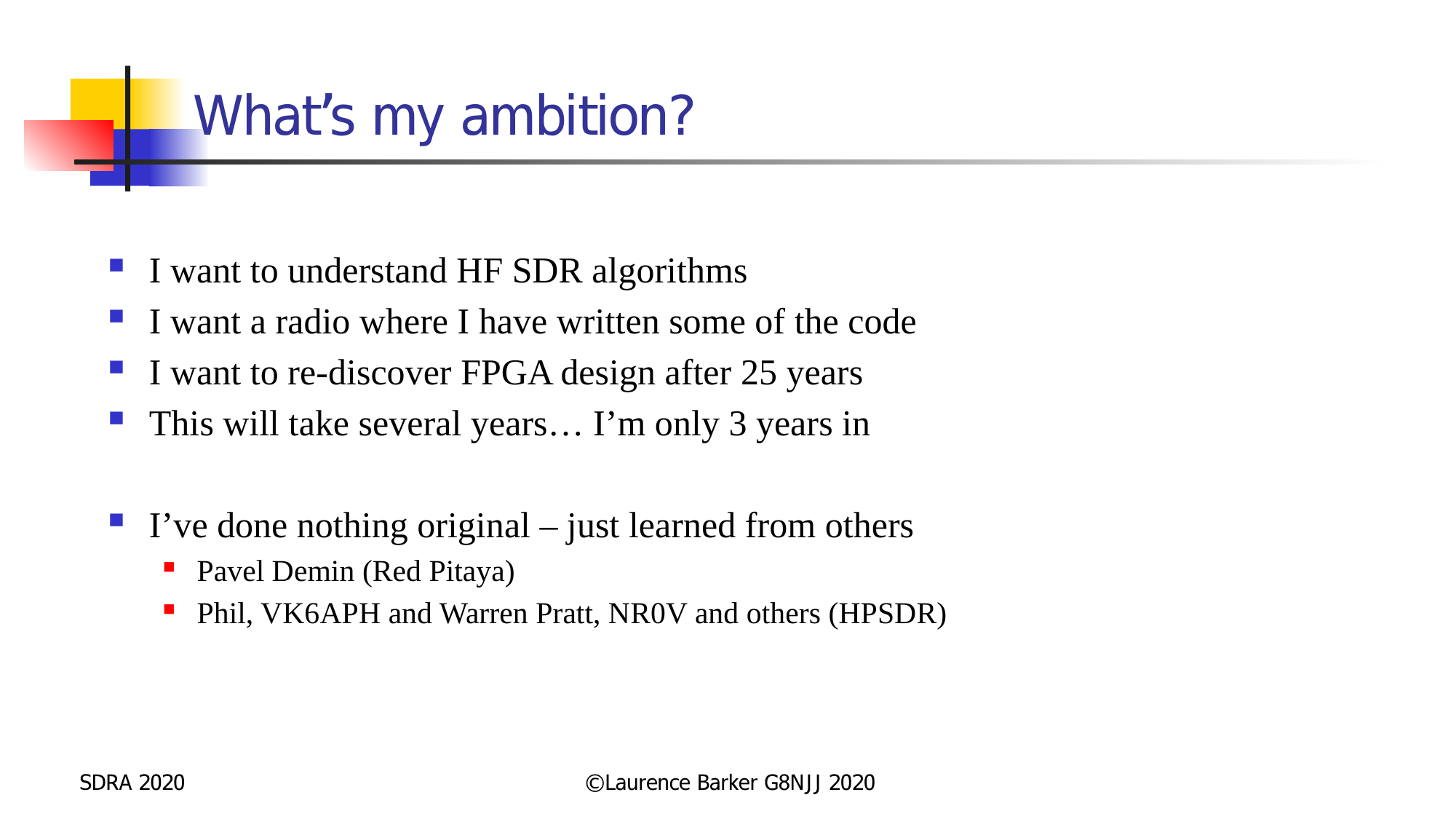

# What’s my ambition?
I want to understand HF SDR algorithms
I want a radio where I have written some of the code
I want to re-discover FPGA design after 25 years
This will take several years… I’m only 3 years in

I’ve done nothing original – just learned from others
Pavel Demin (Red Pitaya)
Phil, VK6APH and Warren Pratt, NR0V and others (HPSDR)

SDRA 2020
©Laurence Barker G8NJJ 2020